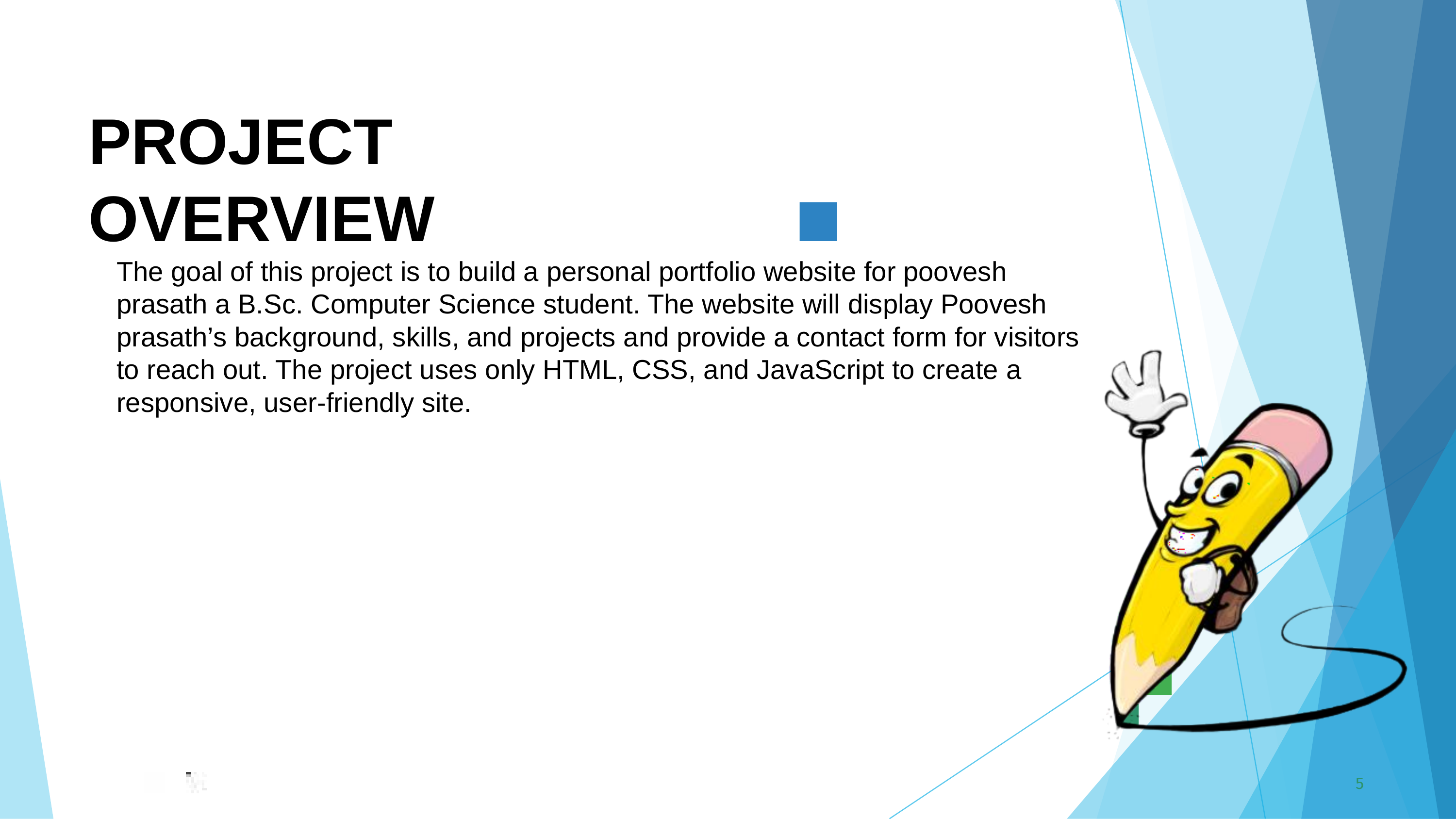

PROJECT	OVERVIEW

The goal of this project is to build a personal portfolio website for poovesh prasath a B.Sc. Computer Science student. The website will display Poovesh prasath’s background, skills, and projects and provide a contact form for visitors to reach out. The project uses only HTML, CSS, and JavaScript to create a responsive, user-friendly site.

5